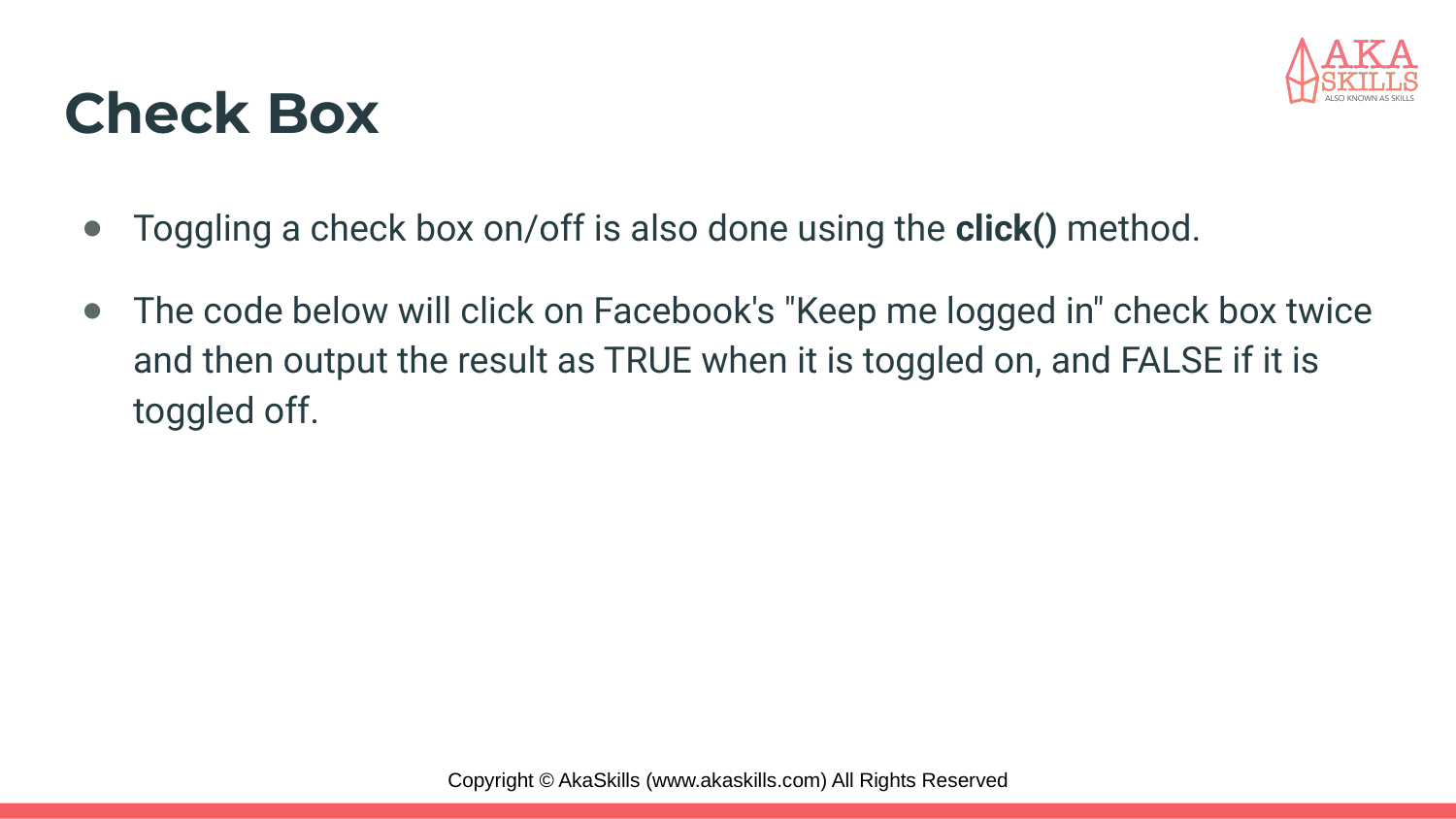

# Check Box
Toggling a check box on/off is also done using the click() method.
The code below will click on Facebook's "Keep me logged in" check box twice and then output the result as TRUE when it is toggled on, and FALSE if it is toggled off.